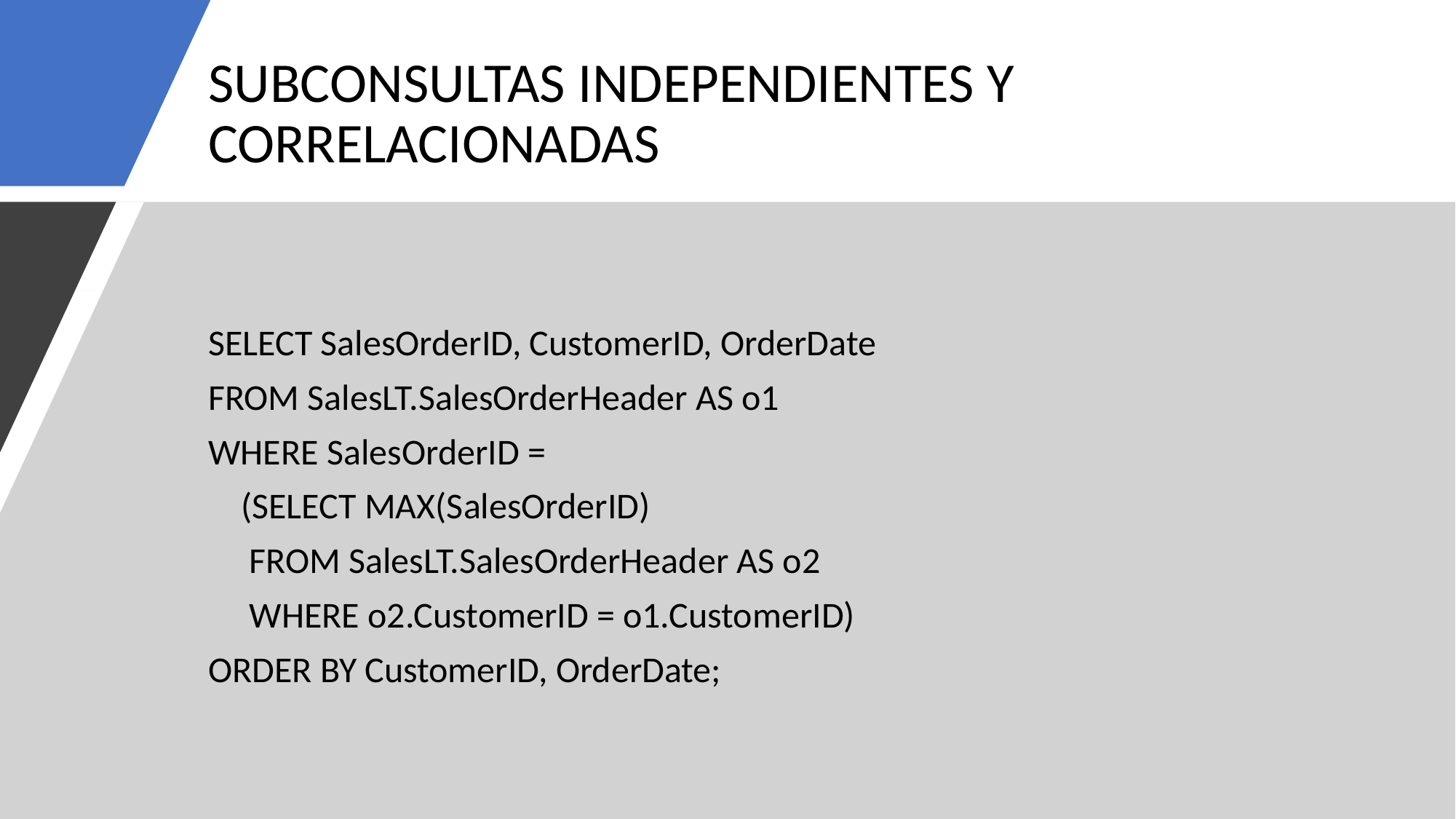

# SUBCONSULTAS INDEPENDIENTES Y CORRELACIONADAS

SELECT SalesOrderID, CustomerID, OrderDate
FROM SalesLT.SalesOrderHeader AS o1
WHERE SalesOrderID =
    (SELECT MAX(SalesOrderID)
     FROM SalesLT.SalesOrderHeader AS o2
     WHERE o2.CustomerID = o1.CustomerID)
ORDER BY CustomerID, OrderDate;